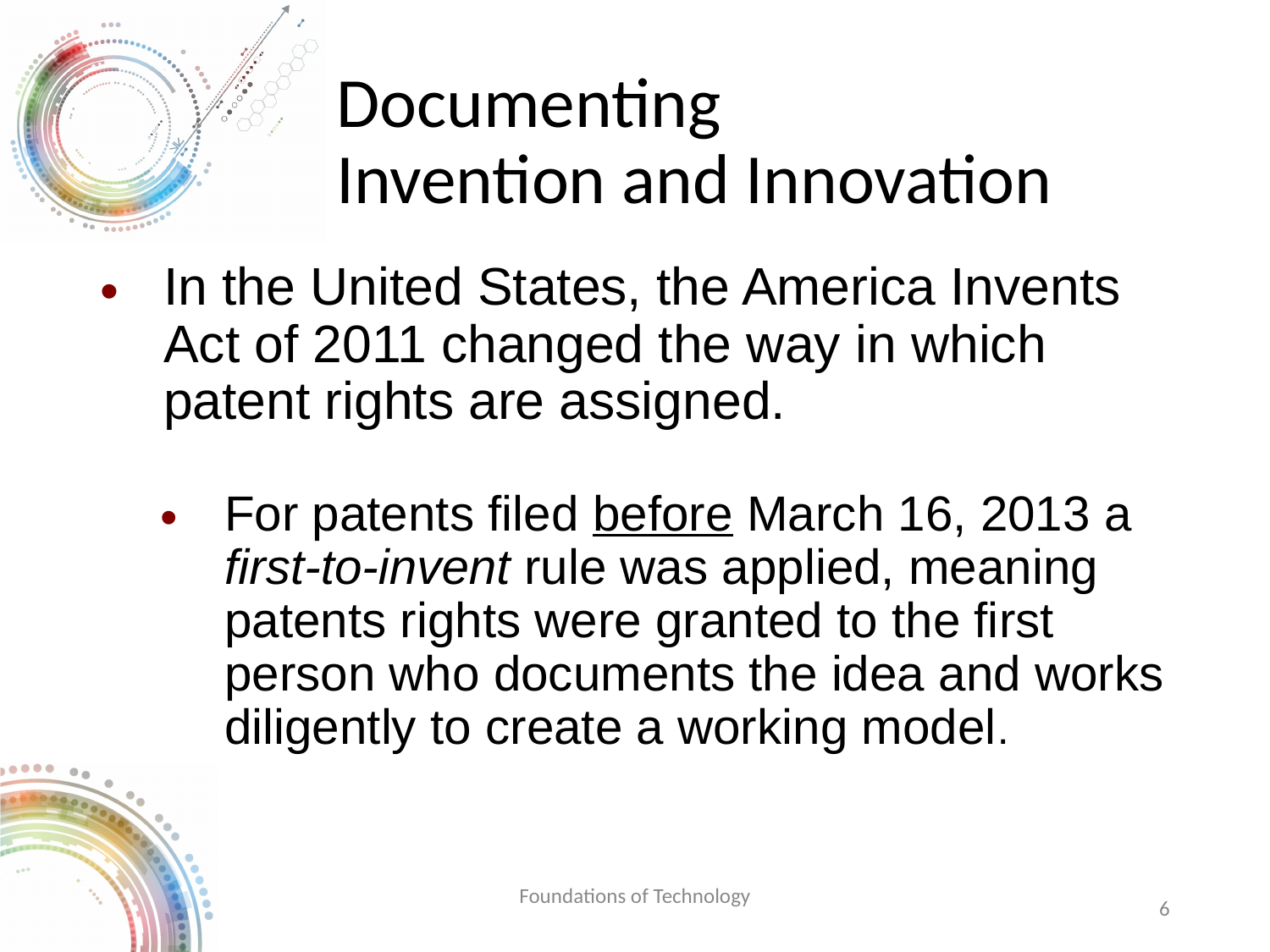

# Documenting Invention and Innovation
In the United States, the America Invents Act of 2011 changed the way in which patent rights are assigned.

For patents filed before March 16, 2013 a first-to-invent rule was applied, meaning patents rights were granted to the first person who documents the idea and works diligently to create a working model.

Foundations of Technology

6